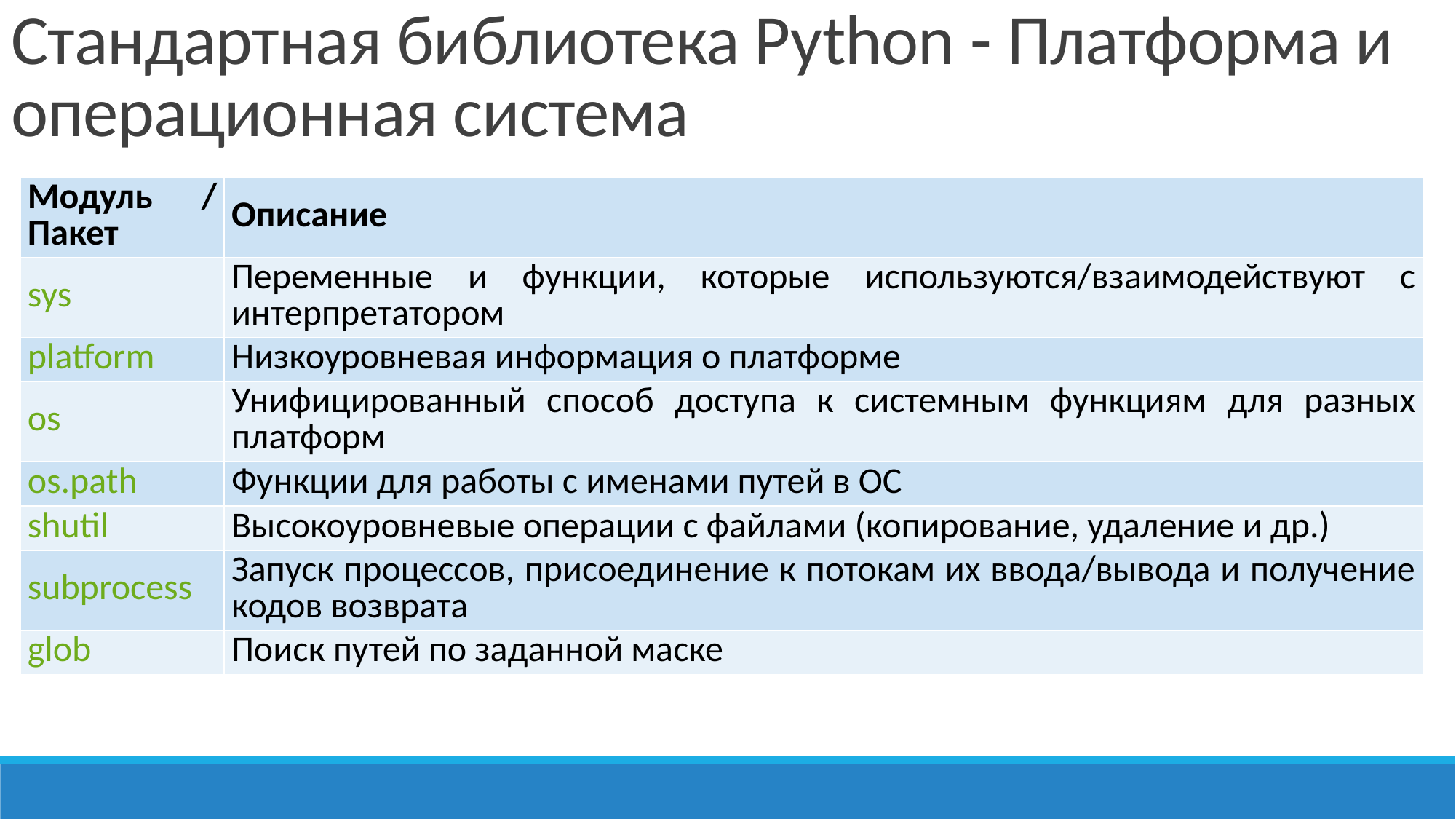

Стандартная библиотека Python - Платформа и операционная система
| Модуль / Пакет | Описание |
| --- | --- |
| sys | Переменные и функции, которые используются/взаимодействуют с интерпретатором |
| platform | Низкоуровневая информация о платформе |
| os | Унифицированный способ доступа к системным функциям для разных платформ |
| os.path | Функции для работы с именами путей в ОС |
| shutil | Высокоуровневые операции с файлами (копирование, удаление и др.) |
| subprocess | Запуск процессов, присоединение к потокам их ввода/вывода и получение кодов возврата |
| glob | Поиск путей по заданной маске |